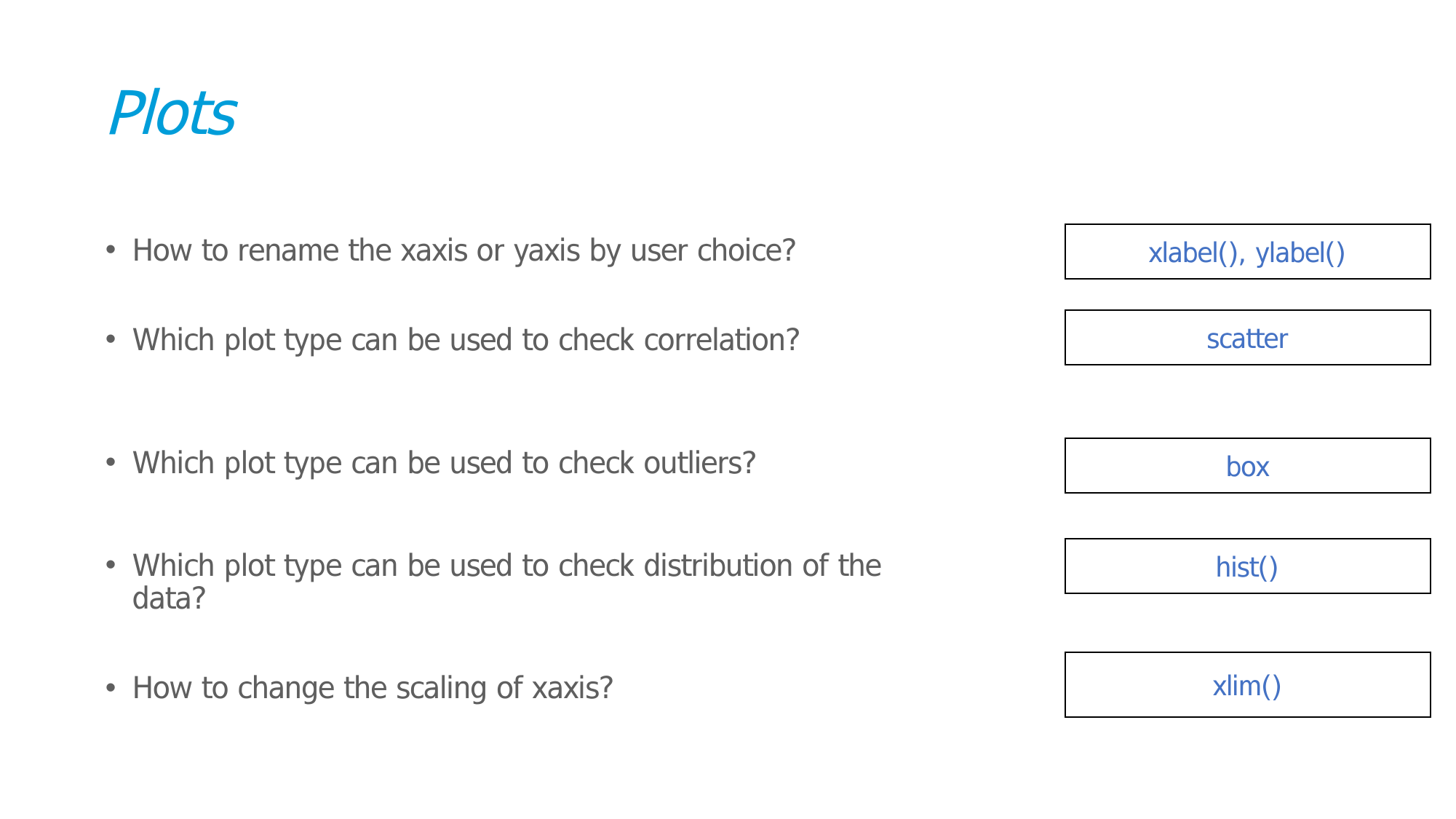

# Plots

How to rename the xaxis or yaxis by user choice?

Which plot type can be used to check correlation?

Which plot type can be used to check outliers?

Which plot type can be used to check distribution of the data?

How to change the scaling of xaxis?
xlabel(), ylabel()
scatter

box

hist()

xlim()